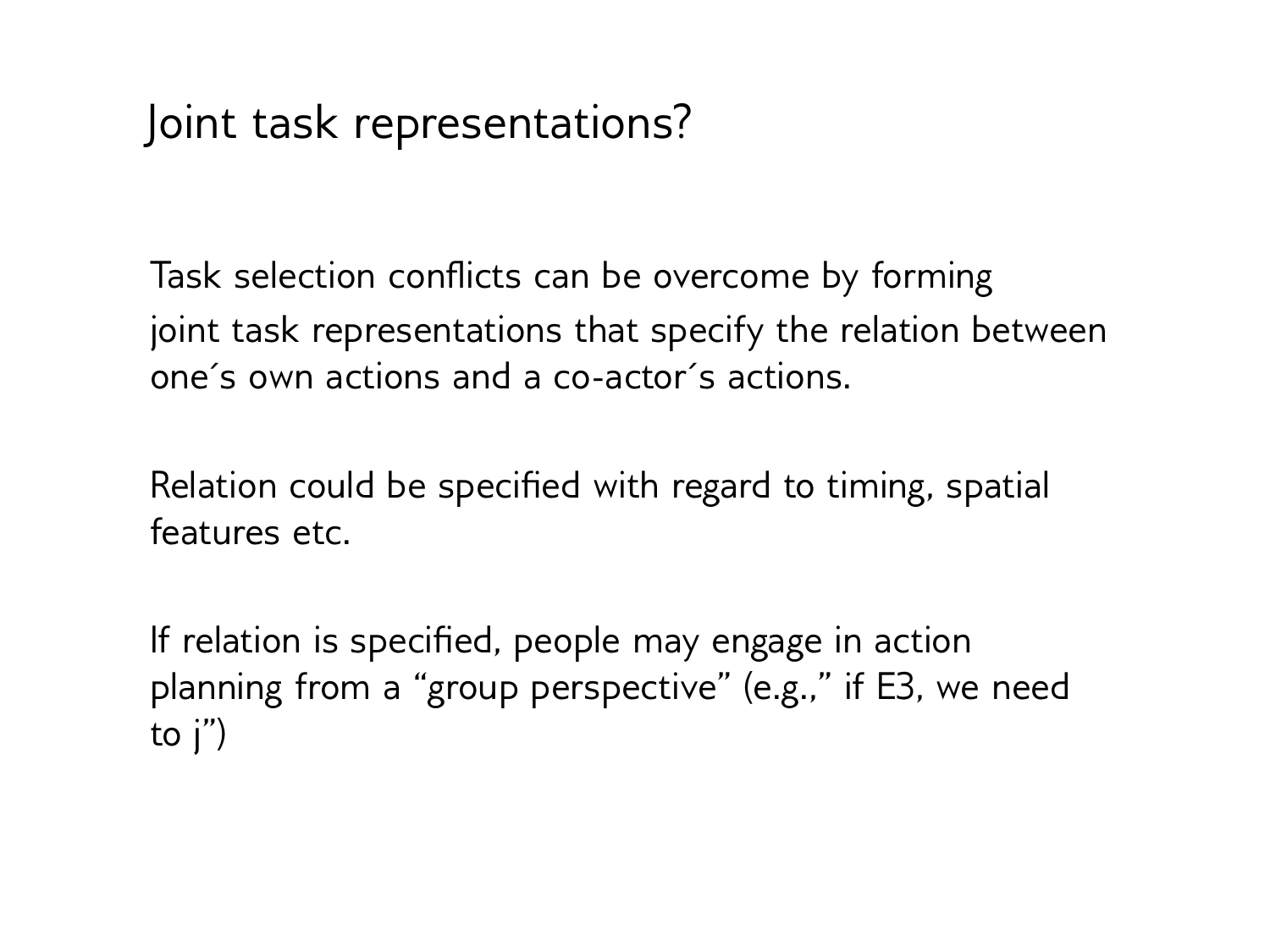

Joint task representations?

Task selection conflicts can be overcome by forming
joint task representations that specify the relation between one´s own actions and a co-actor´s actions.

Relation could be specified with regard to timing, spatial features etc.

If relation is specified, people may engage in action planning from a “group perspective” (e.g.,” if E3, we need to j”)